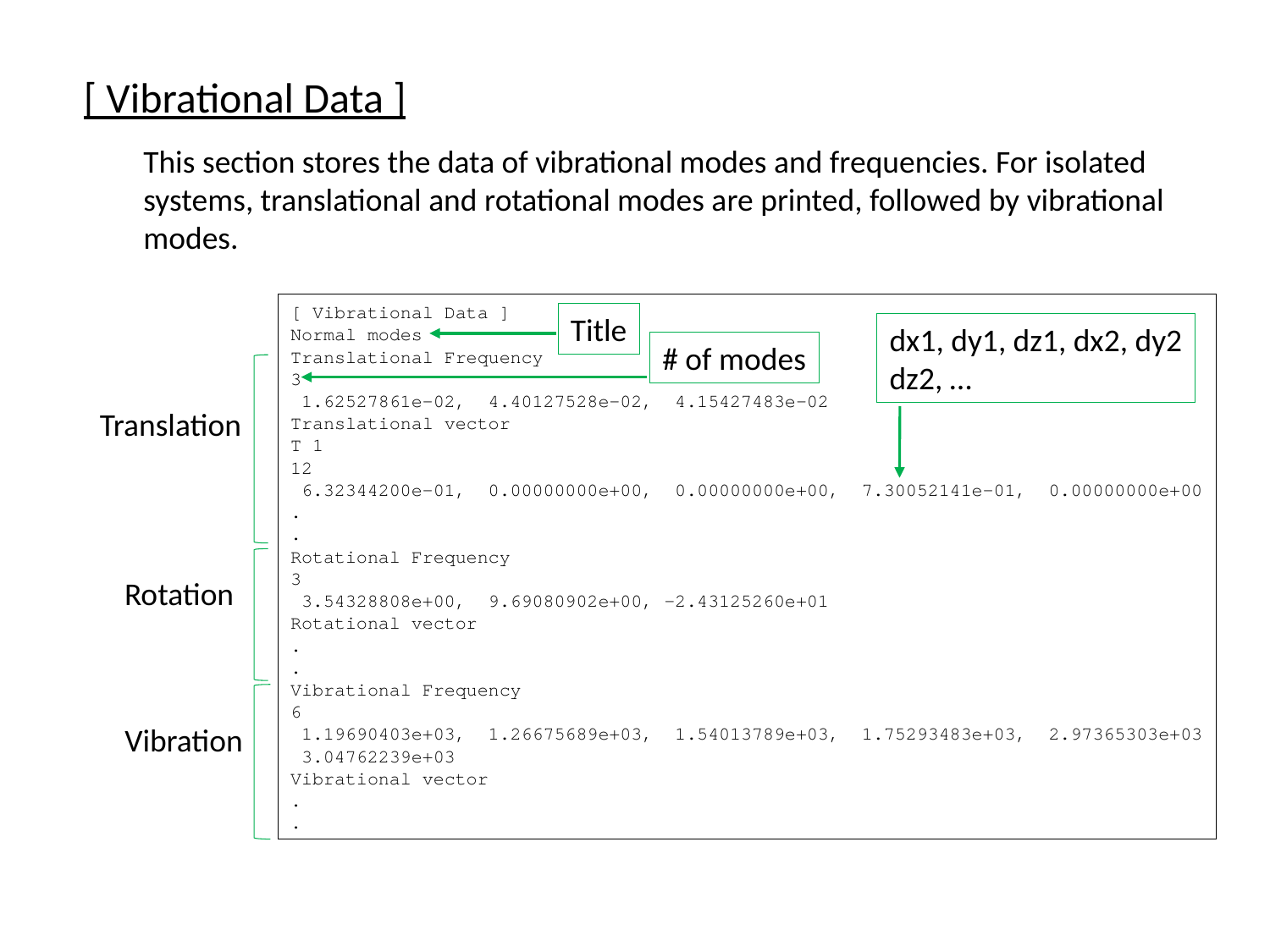

[ Vibrational Data ]
This section stores the data of vibrational modes and frequencies. For isolated systems, translational and rotational modes are printed, followed by vibrational modes.
[ Vibrational Data ]
Normal modes
Translational Frequency
3
 1.62527861e-02,  4.40127528e-02,  4.15427483e-02
Translational vector
T 1
12
 6.32344200e-01,  0.00000000e+00,  0.00000000e+00,  7.30052141e-01,  0.00000000e+00
.
.
Rotational Frequency
3
 3.54328808e+00,  9.69080902e+00, -2.43125260e+01
Rotational vector
.
.
Vibrational Frequency
6
 1.19690403e+03,  1.26675689e+03,  1.54013789e+03,  1.75293483e+03,  2.97365303e+03
 3.04762239e+03
Vibrational vector
.
.
Title
dx1, dy1, dz1, dx2, dy2
dz2, …
# of modes

Translation

Rotation

Vibration